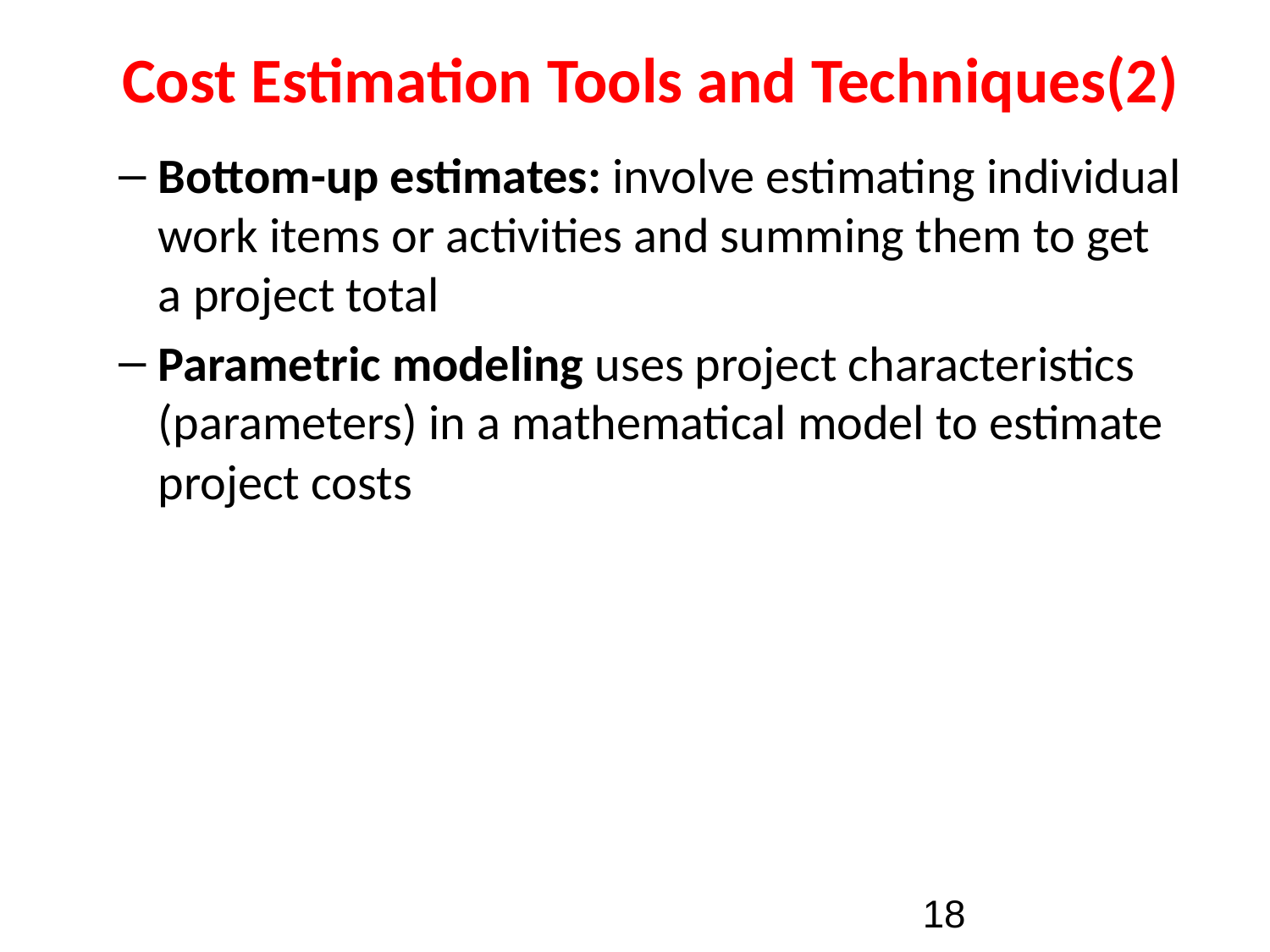

# Cost Estimation Tools and Techniques(2)
Bottom-up estimates: involve estimating individual work items or activities and summing them to get a project total
Parametric modeling uses project characteristics (parameters) in a mathematical model to estimate project costs
18